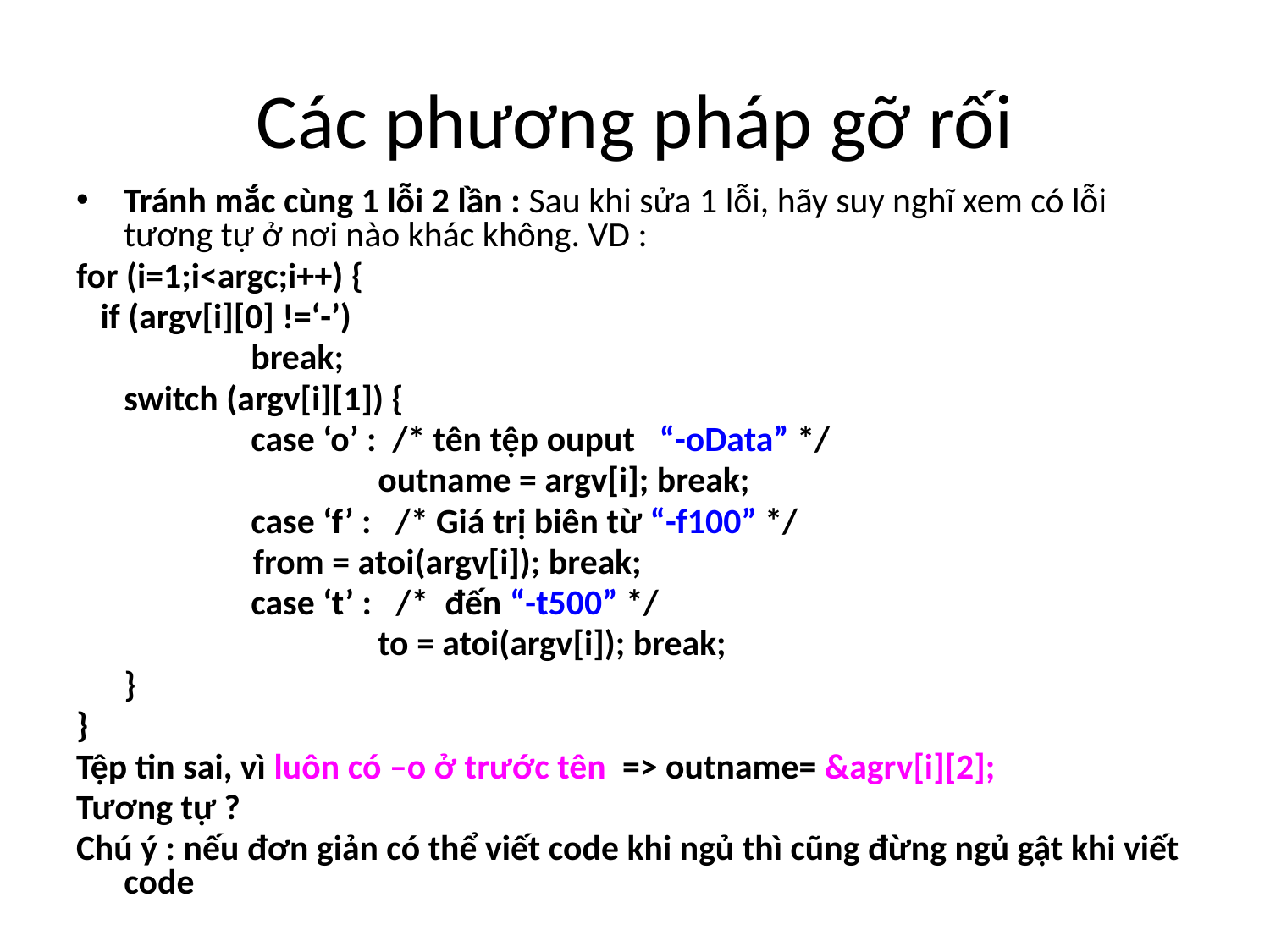

# Các phương pháp gỡ rối
Tránh mắc cùng 1 lỗi 2 lần : Sau khi sửa 1 lỗi, hãy suy nghĩ xem có lỗi tương tự ở nơi nào khác không. VD :
for (i=1;i<argc;i++) {
   if (argv[i][0] !=‘-’)
		break;
	switch (argv[i][1]) {
		case ‘o’ :  /* tên tệp ouput   “-oData” */
			outname = argv[i]; break;
		case ‘f’ :   /* Giá trị biên từ “-f100” */
                      from = atoi(argv[i]); break;
		case ‘t’ :   /*  đến “-t500” */
			to = atoi(argv[i]); break;
	}
}
Tệp tin sai, vì luôn có –o ở trước tên  => outname= &agrv[i][2];
Tương tự ?
Chú ý : nếu đơn giản có thể viết code khi ngủ thì cũng đừng ngủ gật khi viết code